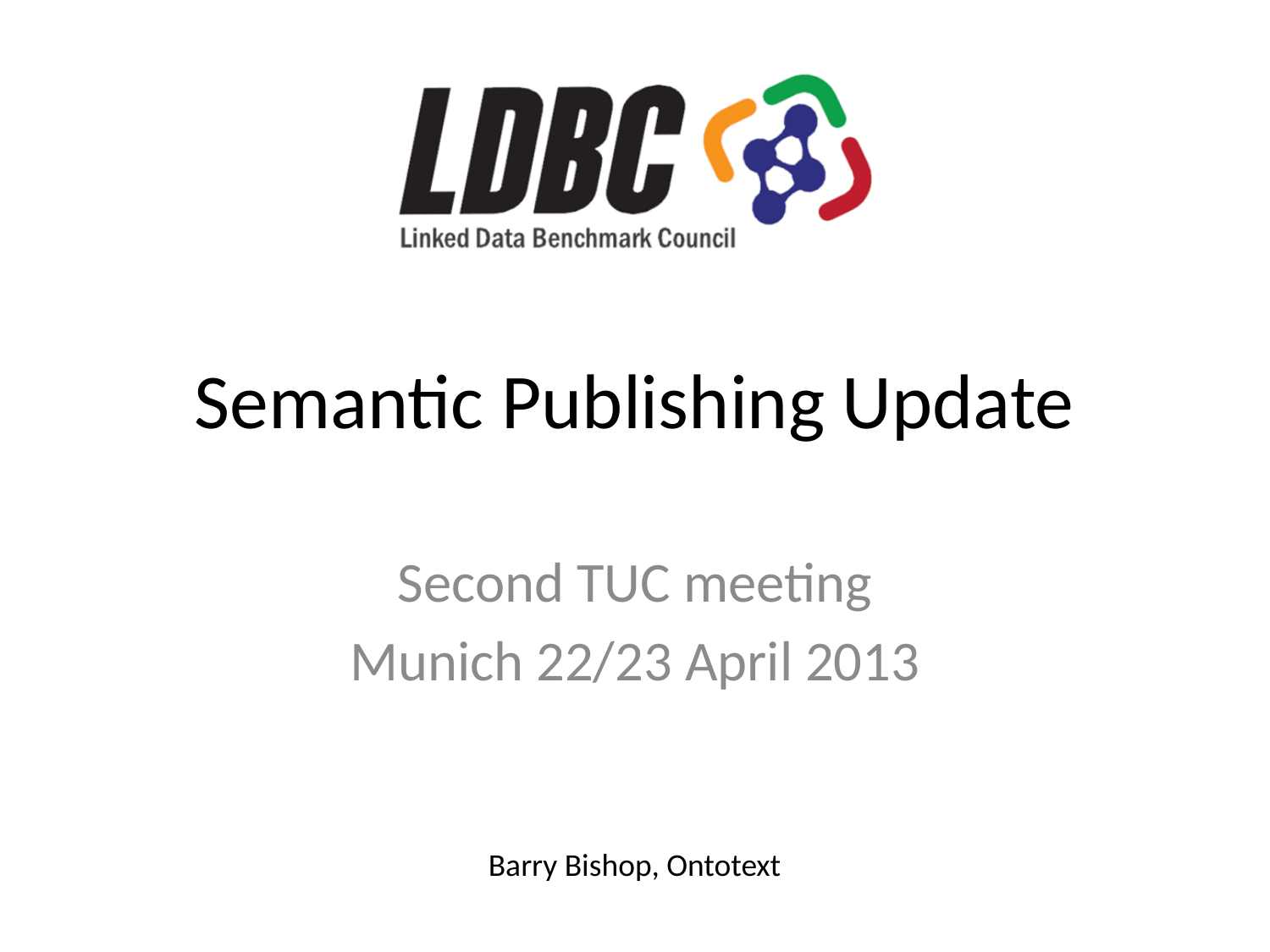

# Semantic Publishing Update
Second TUC meeting
Munich 22/23 April 2013
Barry Bishop, Ontotext